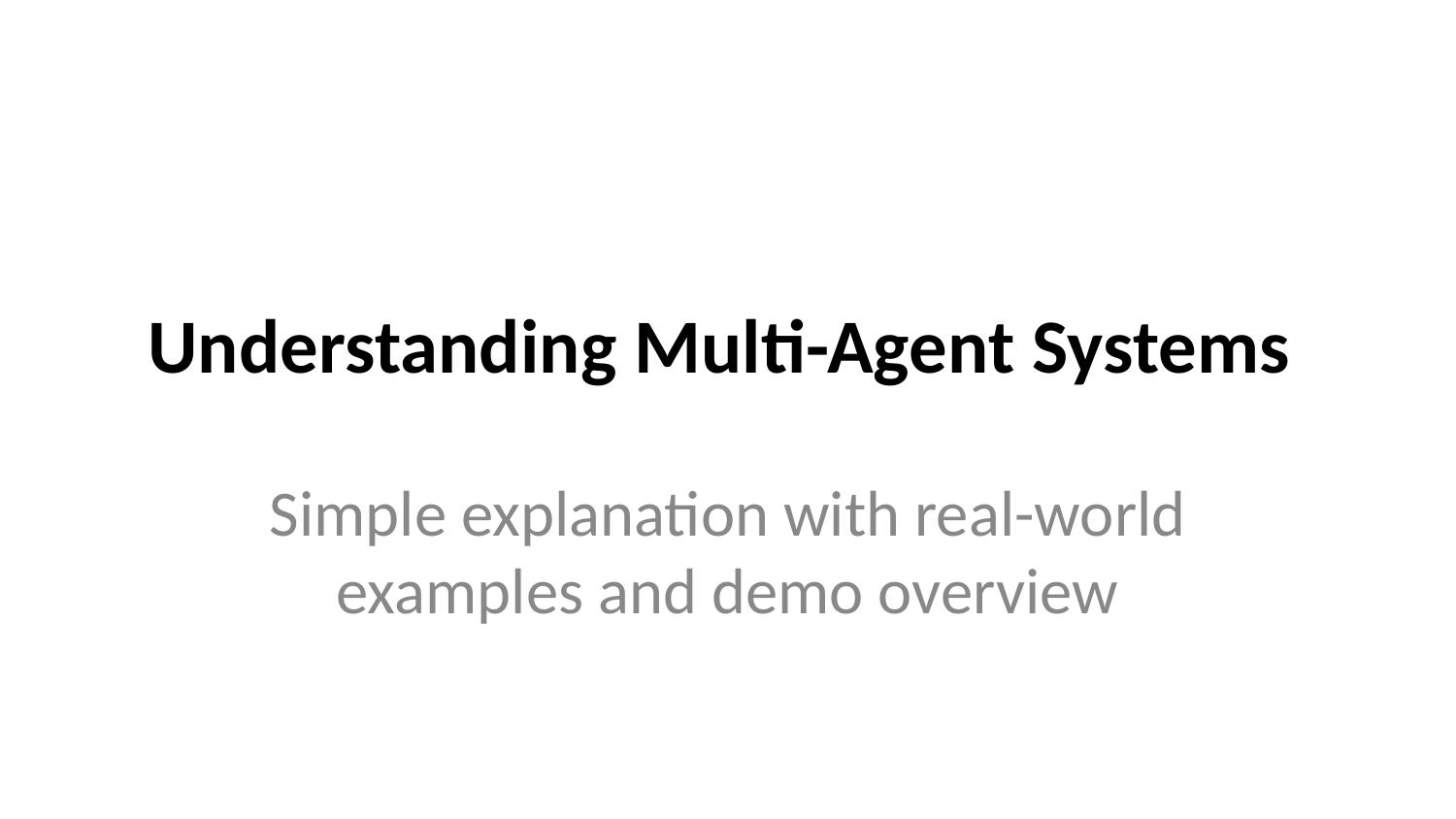

# Understanding Multi-Agent Systems
Simple explanation with real-world examples and demo overview